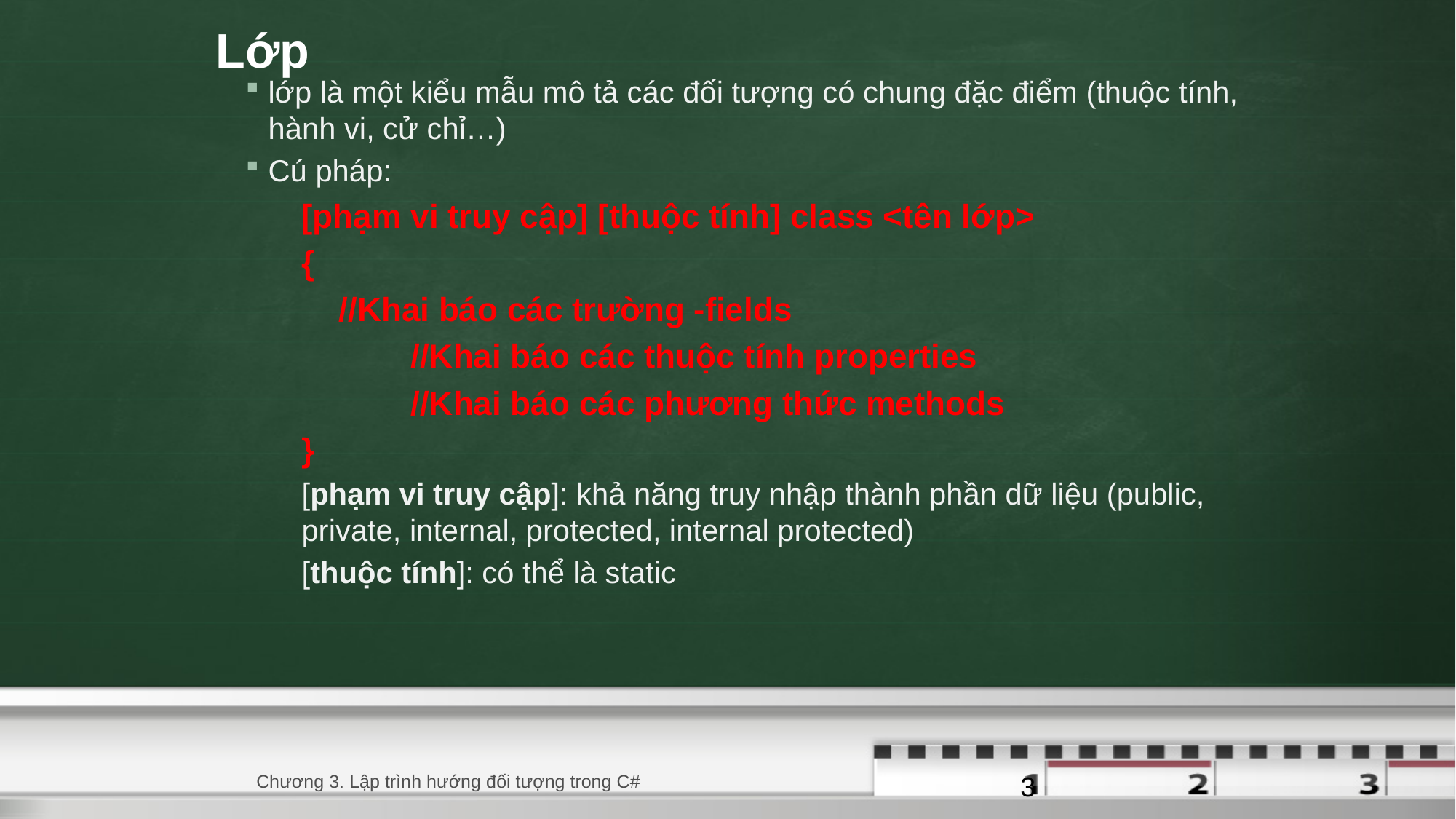

# Lớp
lớp là một kiểu mẫu mô tả các đối tượng có chung đặc điểm (thuộc tính, hành vi, cử chỉ…)
Cú pháp:
[phạm vi truy cập] [thuộc tính] class <tên lớp>
{
    //Khai báo các trường -fields
 	//Khai báo các thuộc tính properties
	//Khai báo các phương thức methods
}
[phạm vi truy cập]: khả năng truy nhập thành phần dữ liệu (public, private, internal, protected, internal protected)
[thuộc tính]: có thể là static

25/08/2021
Chương 3. Lập trình hướng đối tượng trong C#
3